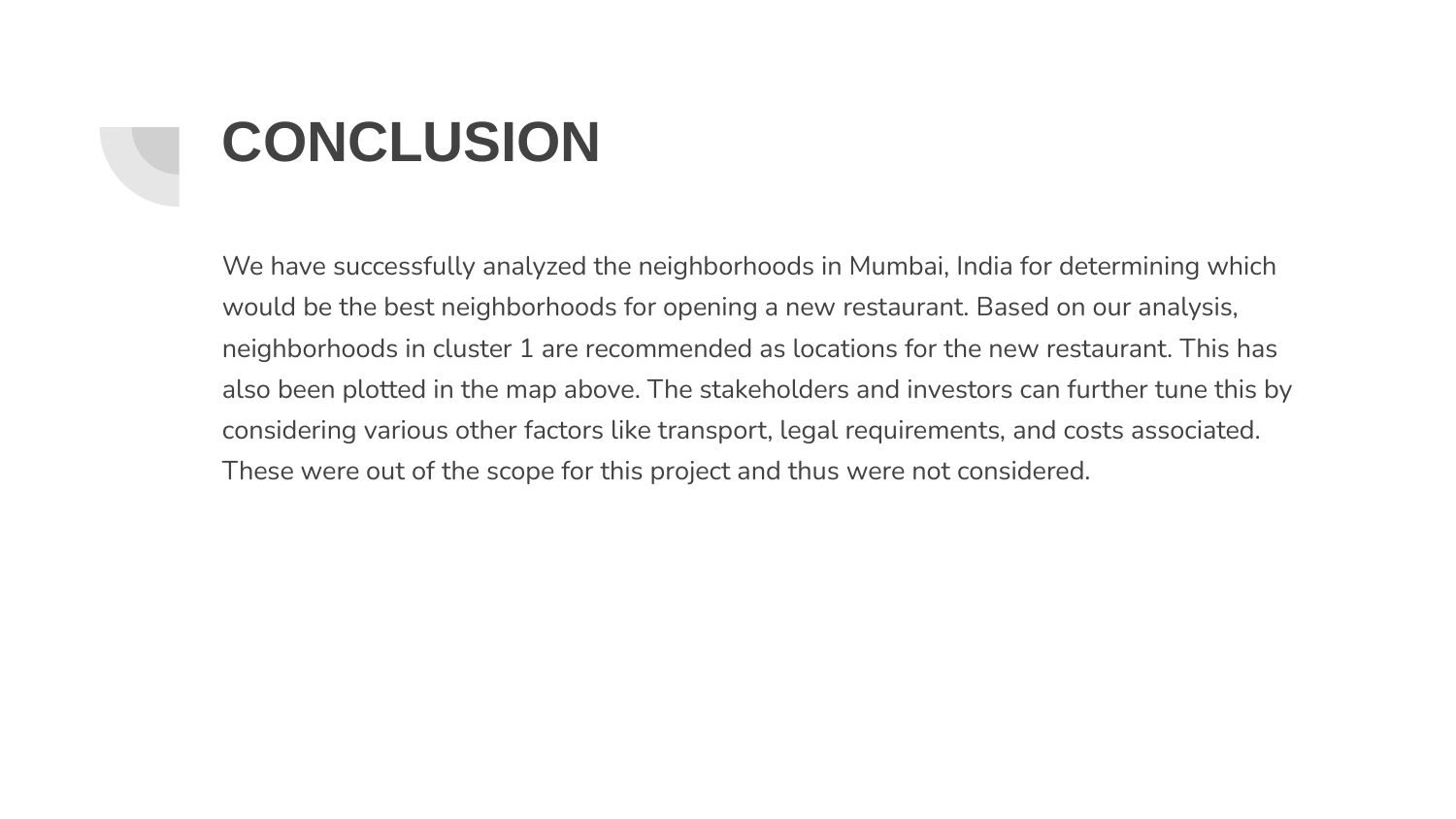

# CONCLUSION
We have successfully analyzed the neighborhoods in Mumbai, India for determining which would be the best neighborhoods for opening a new restaurant. Based on our analysis, neighborhoods in cluster 1 are recommended as locations for the new restaurant. This has also been plotted in the map above. The stakeholders and investors can further tune this by considering various other factors like transport, legal requirements, and costs associated. These were out of the scope for this project and thus were not considered.